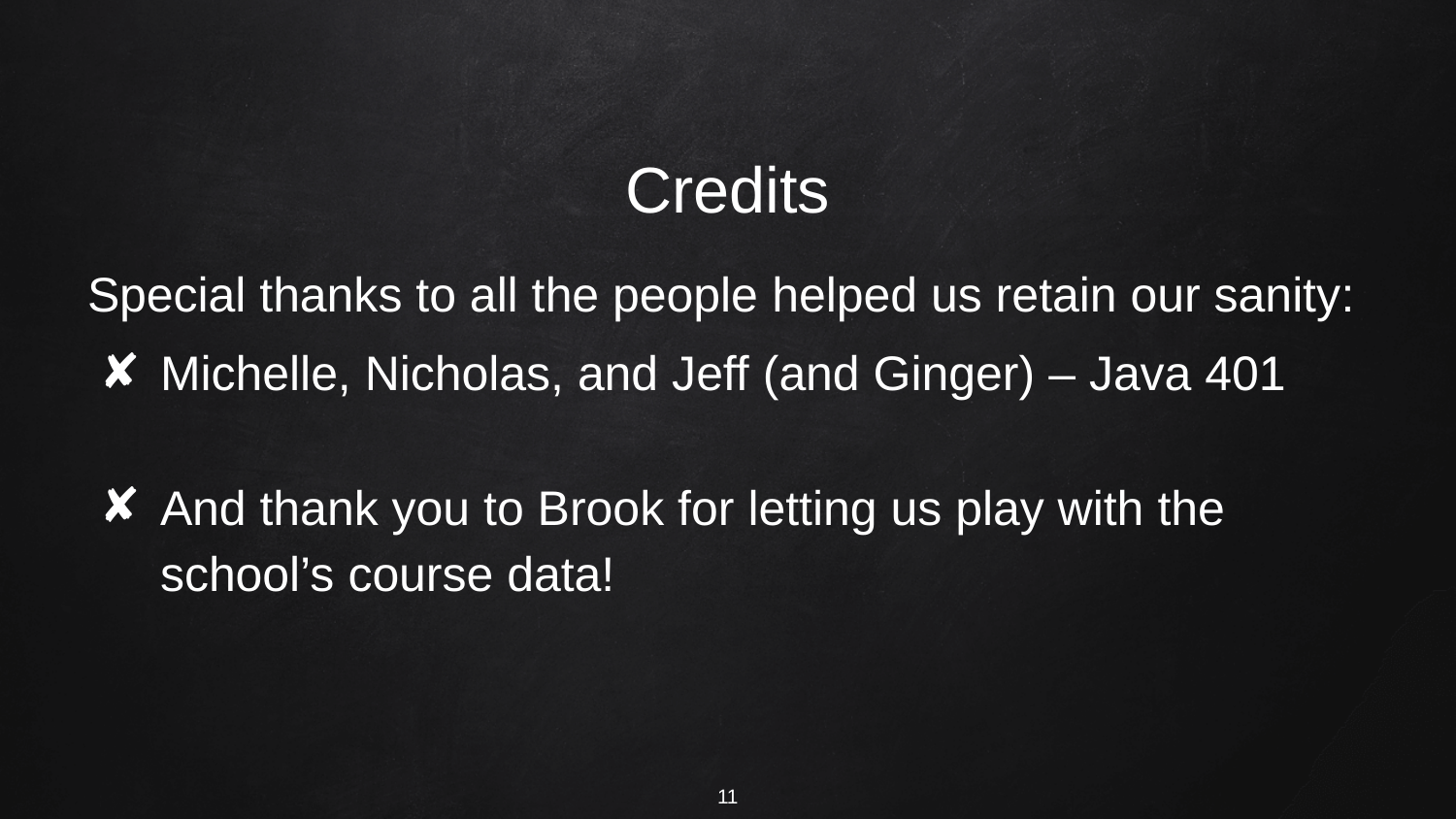

# Credits
Special thanks to all the people helped us retain our sanity:
Michelle, Nicholas, and Jeff (and Ginger) – Java 401

And thank you to Brook for letting us play with the school’s course data!
11